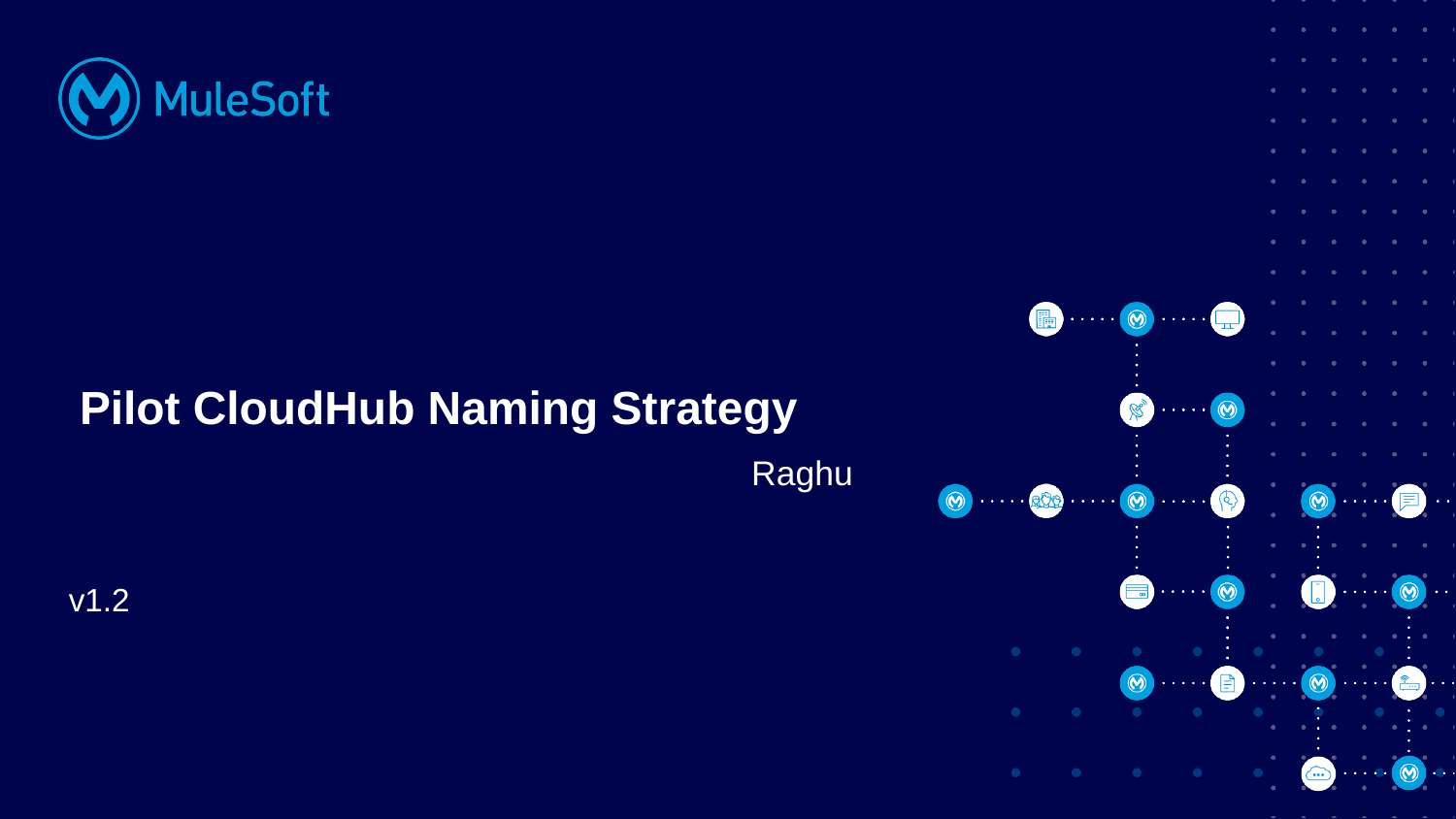

# Pilot CloudHub Naming Strategy

Raghu
v1.2